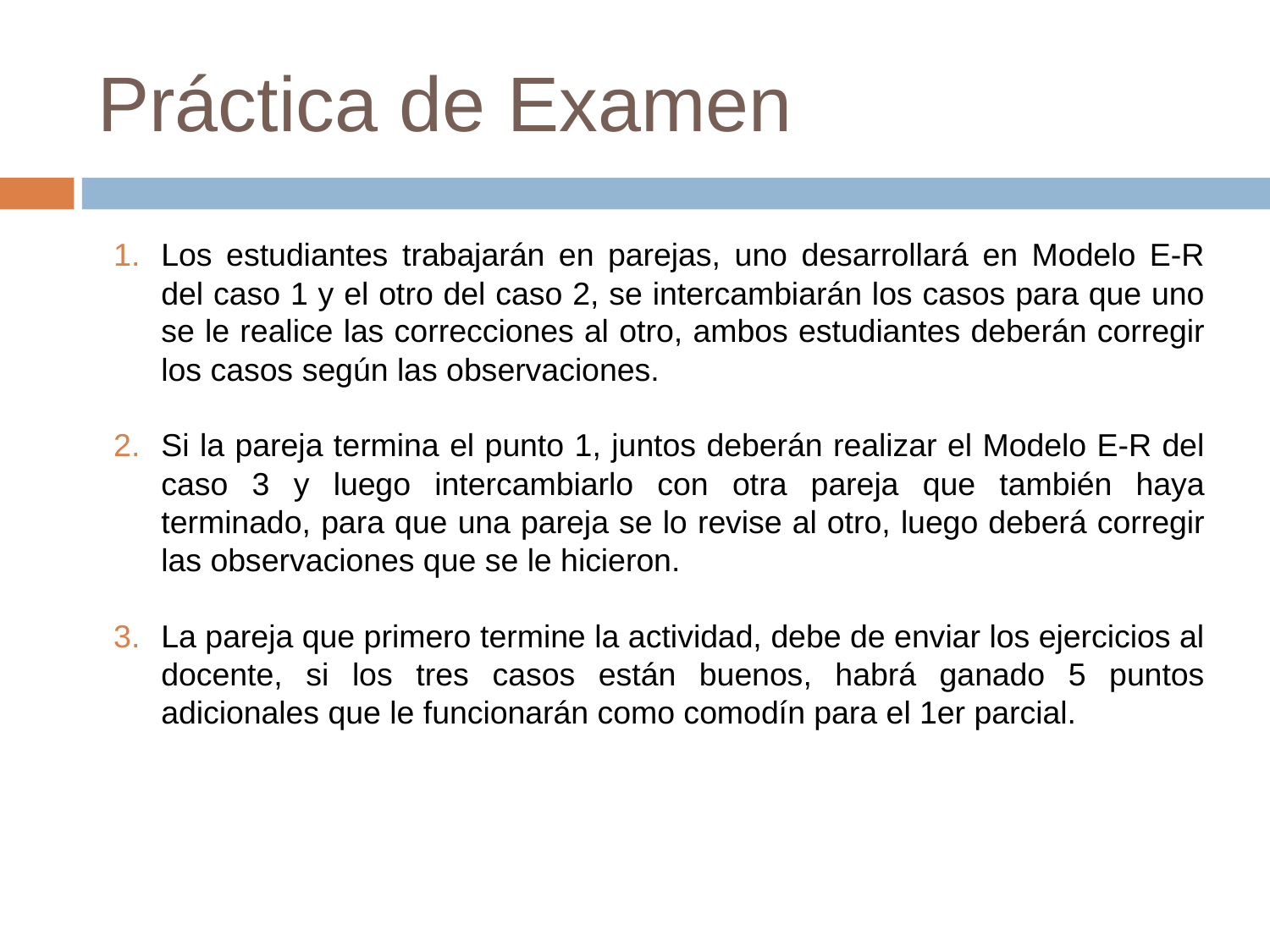

# Práctica de Examen
Los estudiantes trabajarán en parejas, uno desarrollará en Modelo E-R del caso 1 y el otro del caso 2, se intercambiarán los casos para que uno se le realice las correcciones al otro, ambos estudiantes deberán corregir los casos según las observaciones.

Si la pareja termina el punto 1, juntos deberán realizar el Modelo E-R del caso 3 y luego intercambiarlo con otra pareja que también haya terminado, para que una pareja se lo revise al otro, luego deberá corregir las observaciones que se le hicieron.

La pareja que primero termine la actividad, debe de enviar los ejercicios al docente, si los tres casos están buenos, habrá ganado 5 puntos adicionales que le funcionarán como comodín para el 1er parcial.